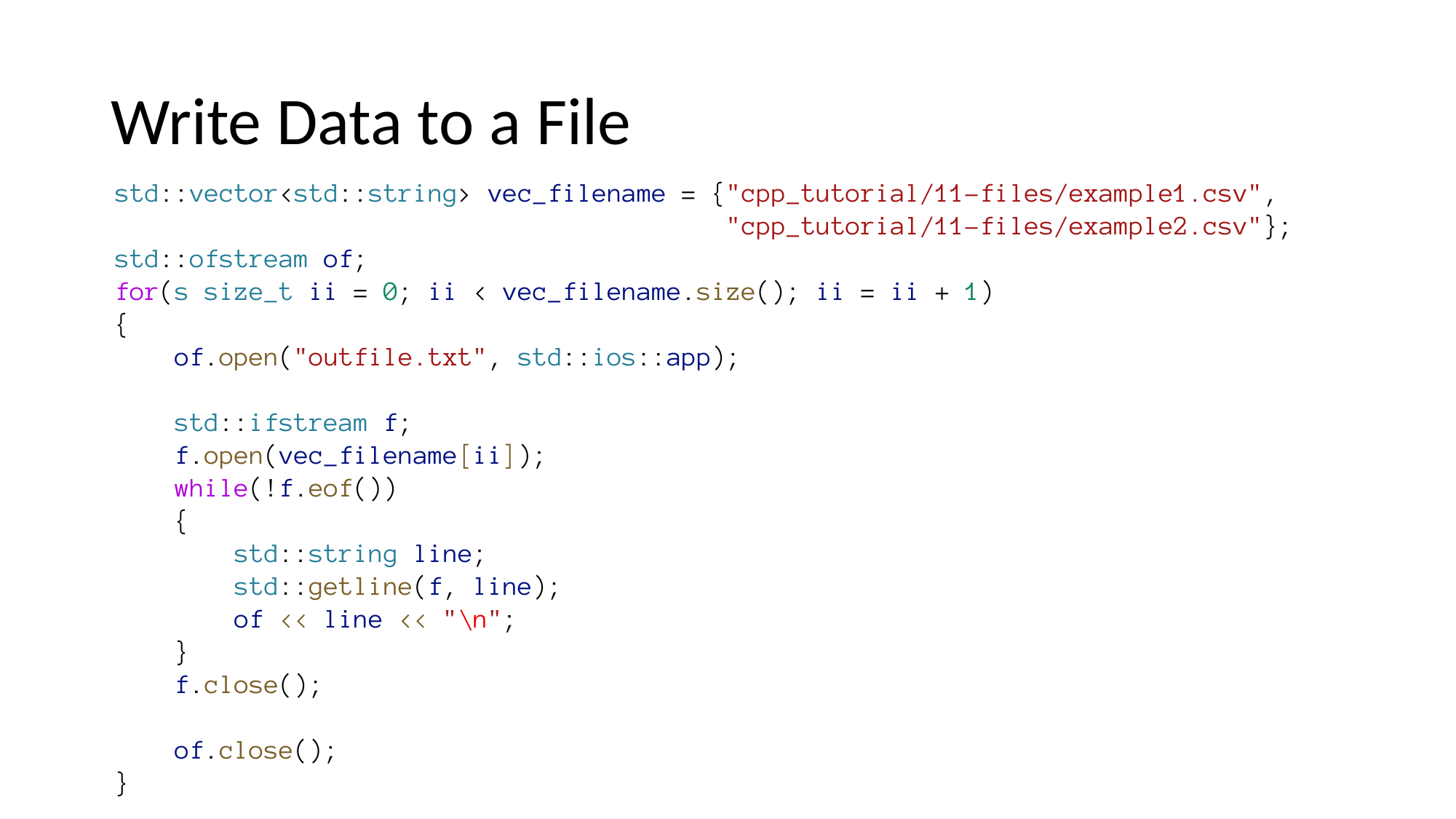

# Write Data to a File
    std::vector<std::string> vec_filename = {"cpp_tutorial/11-files/example1.csv",
                                             "cpp_tutorial/11-files/example2.csv"};
    std::ofstream of;
    for(s size_t ii = 0; ii < vec_filename.size(); ii = ii + 1)
    {
        of.open("outfile.txt", std::ios::app);
        std::ifstream f;
        f.open(vec_filename[ii]);
        while(!f.eof())
        {
            std::string line;
            std::getline(f, line);
            of << line << "\n";
        }
        f.close();
        of.close();
    }